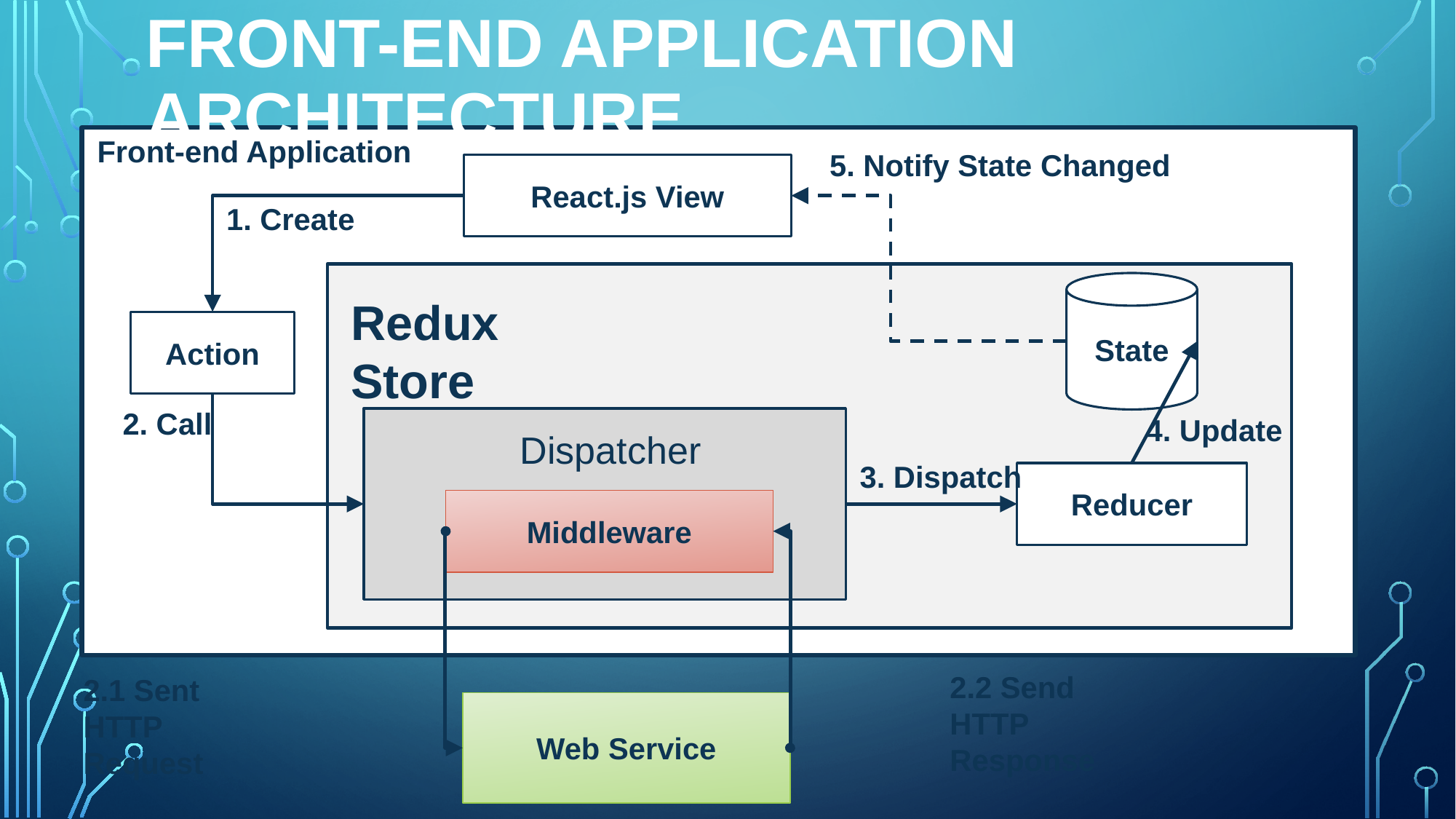

# Front-end Application Architecture
Front-end Application

5. Notify State Changed
React.js View
1. Create

State
Redux Store
Action
2. Call
4. Update

Dispatcher
3. Dispatch
Reducer
Middleware
2.2 Send HTTP Response
2.1 Sent HTTP Request
Web Service